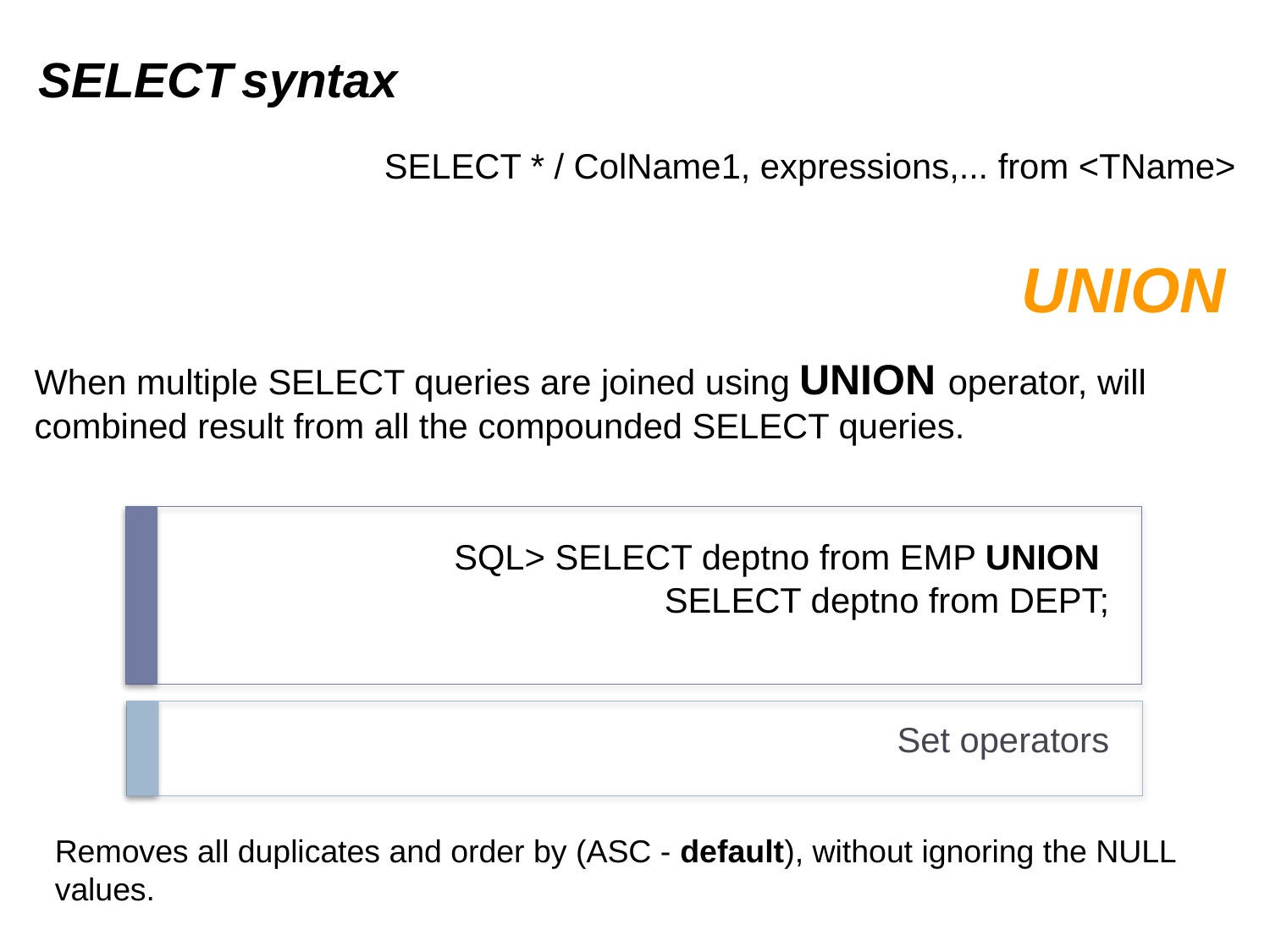

SELECT syntax
SELECT * / ColName1, expressions,... from <TName>
UNION
When multiple SELECT queries are joined using UNION operator, will combined result from all the compounded SELECT queries.
# SQL> SELECT deptno from EMP UNION SELECT deptno from DEPT;
Set operators
Removes all duplicates and order by (ASC - default), without ignoring the NULL values.